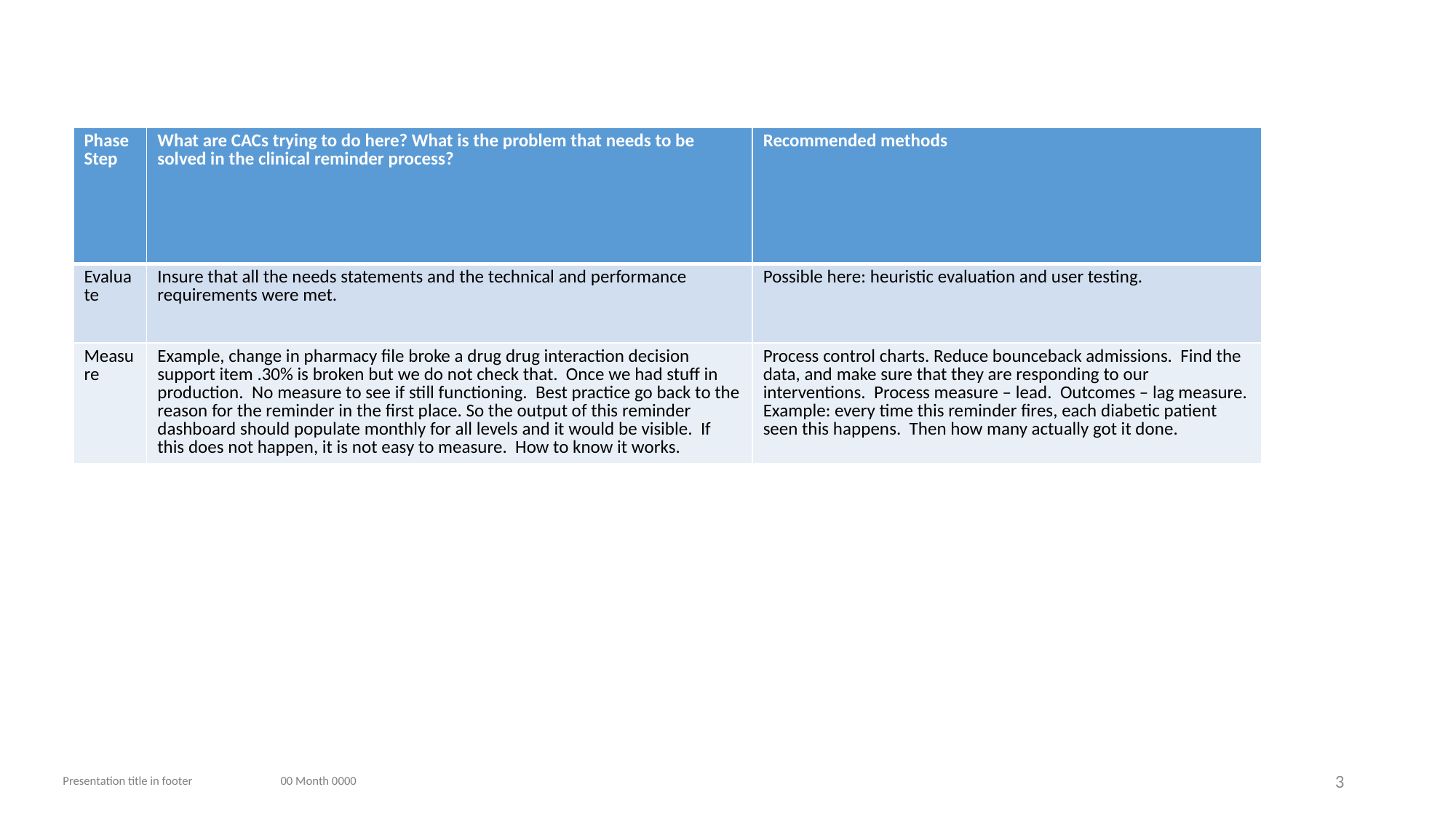

| Phase Step | What are CACs trying to do here? What is the problem that needs to be solved in the clinical reminder process? | Recommended methods |
| --- | --- | --- |
| Evaluate | Insure that all the needs statements and the technical and performance requirements were met. | Possible here: heuristic evaluation and user testing. |
| Measure | Example, change in pharmacy file broke a drug drug interaction decision support item .30% is broken but we do not check that. Once we had stuff in production. No measure to see if still functioning. Best practice go back to the reason for the reminder in the first place. So the output of this reminder dashboard should populate monthly for all levels and it would be visible. If this does not happen, it is not easy to measure. How to know it works. | Process control charts. Reduce bounceback admissions. Find the data, and make sure that they are responding to our interventions. Process measure – lead. Outcomes – lag measure. Example: every time this reminder fires, each diabetic patient seen this happens. Then how many actually got it done. |
3
Presentation title in footer
00 Month 0000